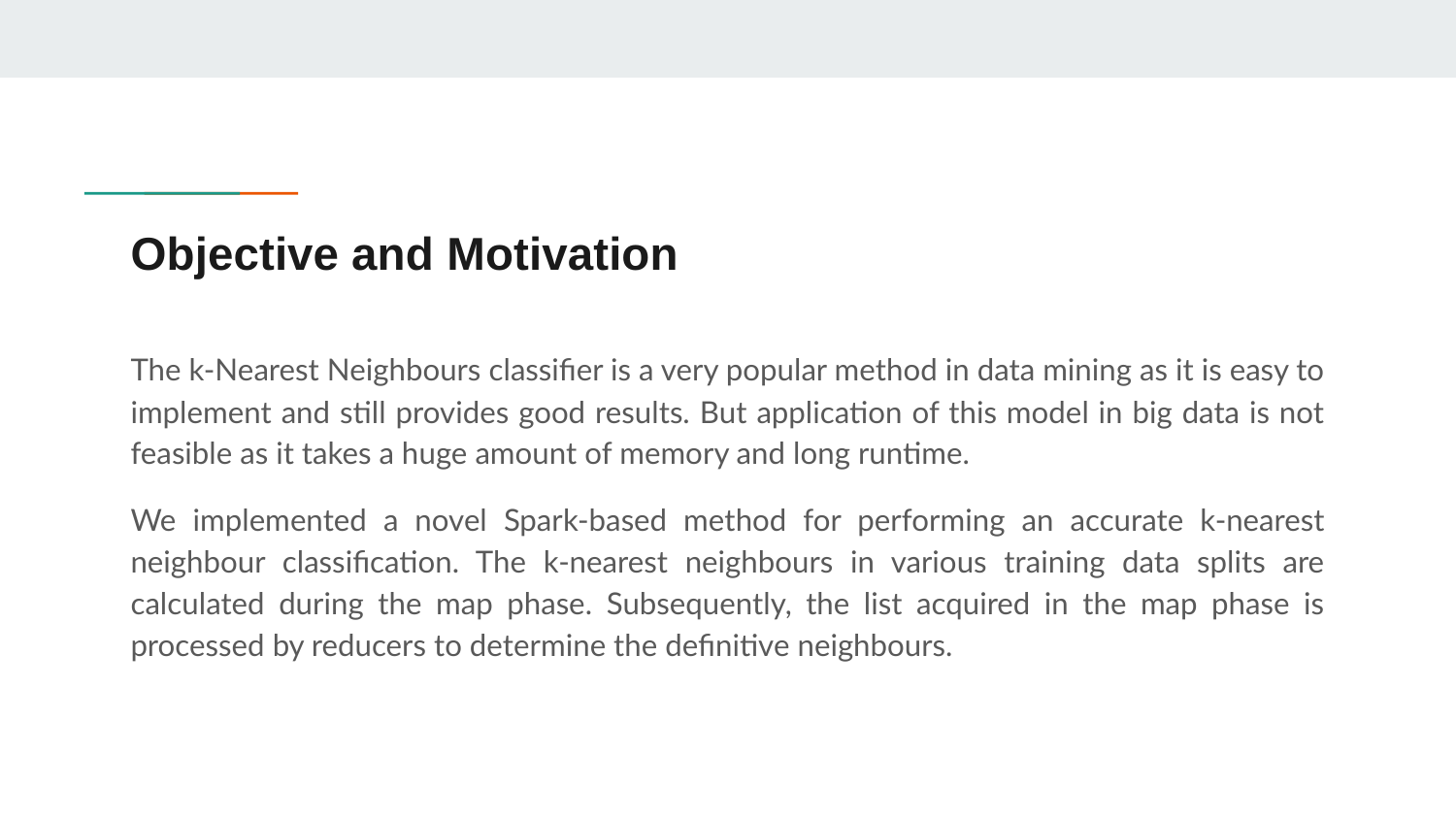

# Objective and Motivation
The k-Nearest Neighbours classifier is a very popular method in data mining as it is easy to implement and still provides good results. But application of this model in big data is not feasible as it takes a huge amount of memory and long runtime.
We implemented a novel Spark-based method for performing an accurate k-nearest neighbour classification. The k-nearest neighbours in various training data splits are calculated during the map phase. Subsequently, the list acquired in the map phase is processed by reducers to determine the definitive neighbours.